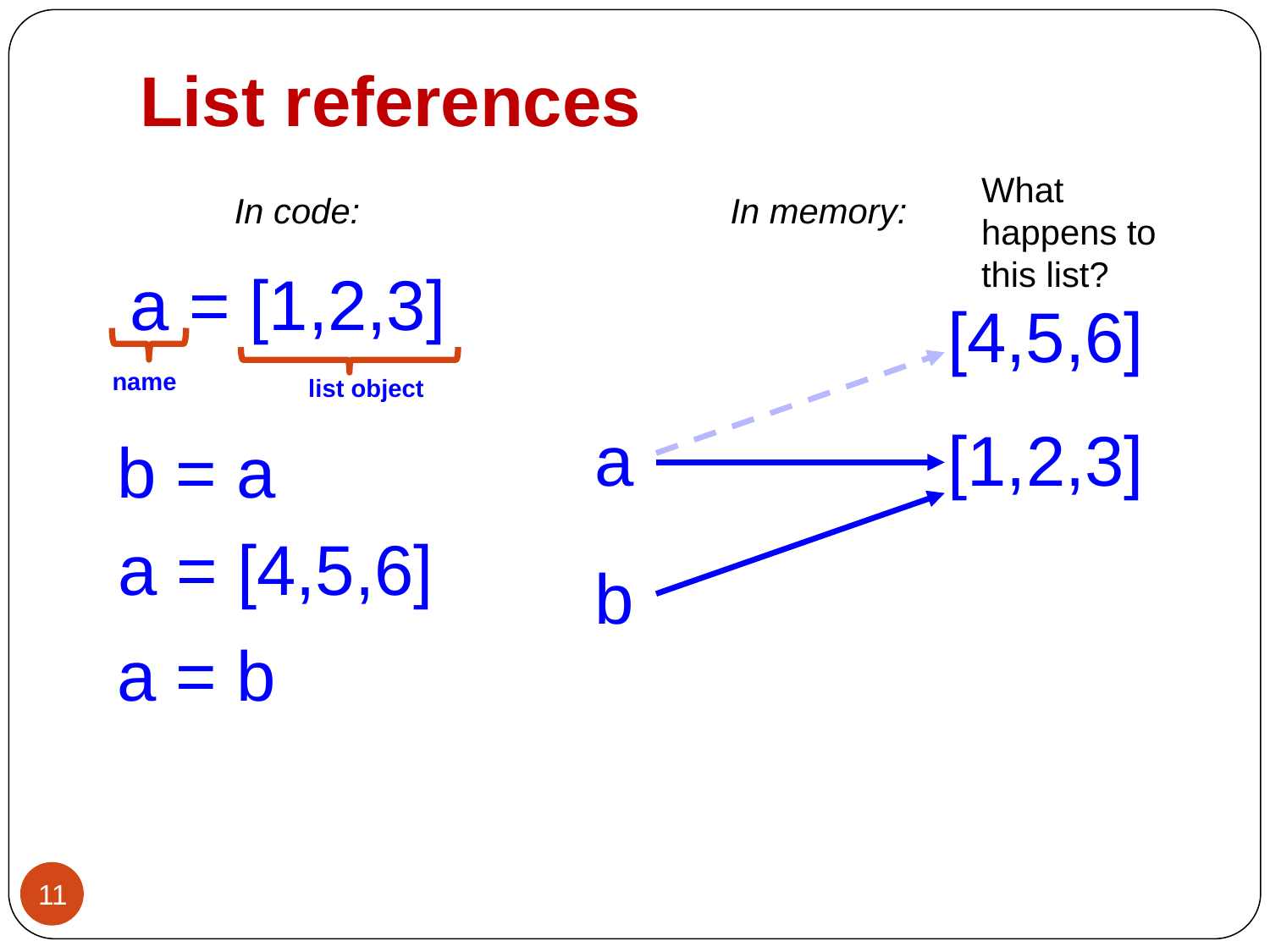

# List references
What happens to this list?
In memory:
In code:

a = [1,2,3]
[4,5,6]

name
list object
a                [1,2,3]

b = a
a = [4,5,6]
b
a = b